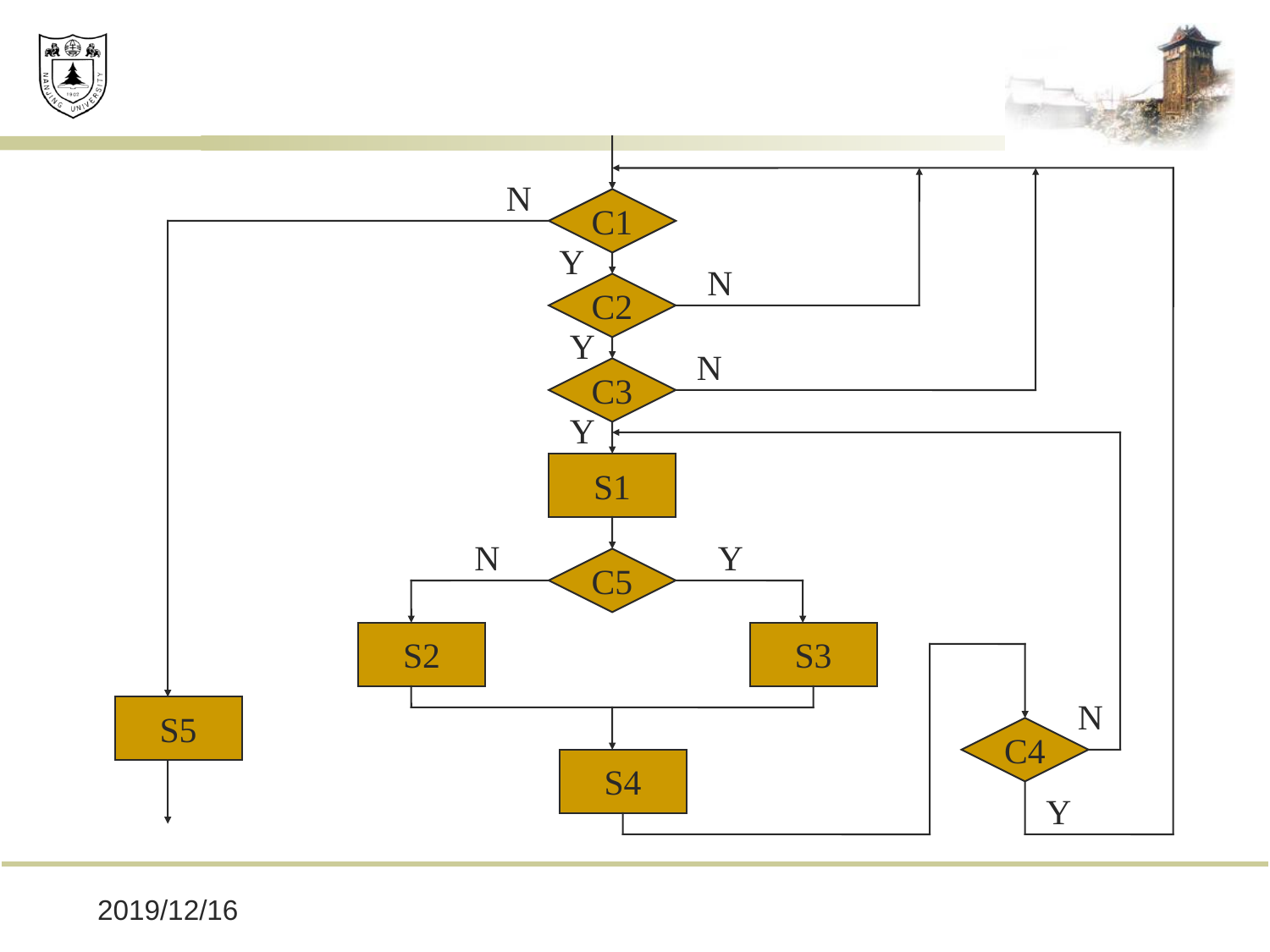

N
C1

Y

N
C2

Y

N
C3

Y

S1

N
Y
C5

S2
S3

N
S5

C4
S4

Y

2019/12/16